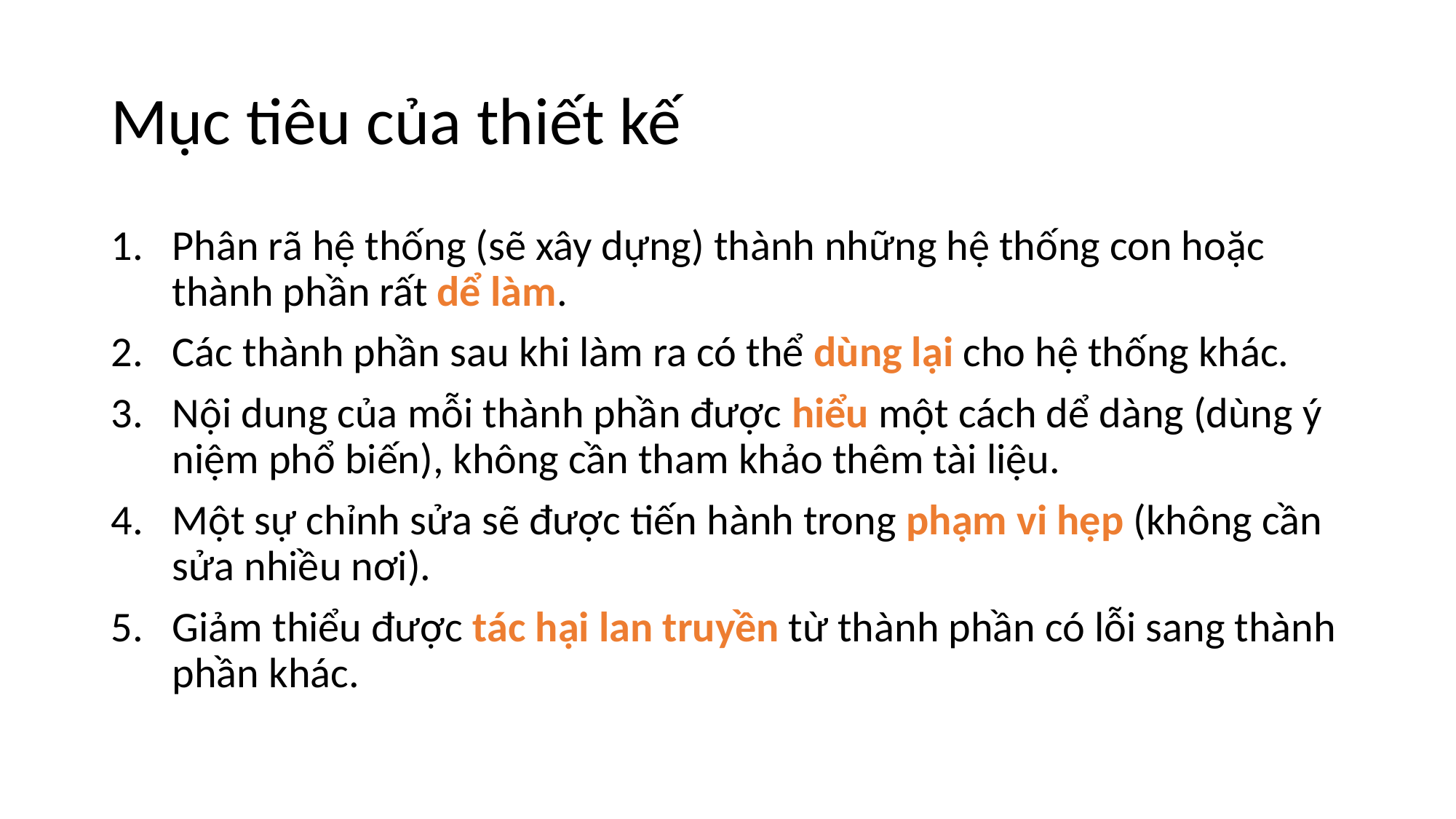

# Mục tiêu của thiết kế
Phân rã hệ thống (sẽ xây dựng) thành những hệ thống con hoặc thành phần rất dể làm.
Các thành phần sau khi làm ra có thể dùng lại cho hệ thống khác.
Nội dung của mỗi thành phần được hiểu một cách dể dàng (dùng ý niệm phổ biến), không cần tham khảo thêm tài liệu.
Một sự chỉnh sửa sẽ được tiến hành trong phạm vi hẹp (không cần sửa nhiều nơi).
Giảm thiểu được tác hại lan truyền từ thành phần có lỗi sang thành phần khác.